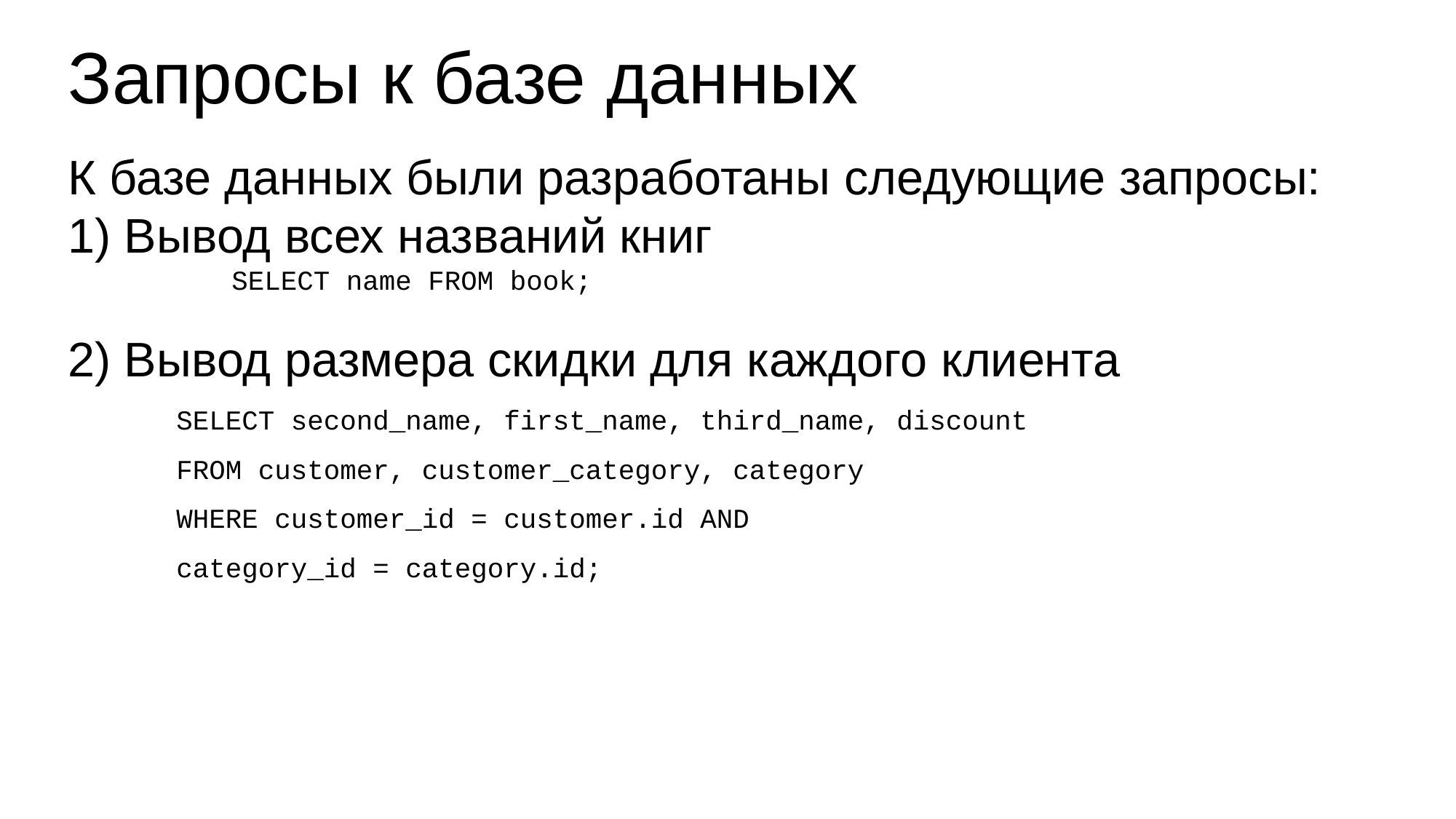

# Запросы к базе данных
К базе данных были разработаны следующие запросы:
1) Вывод всех названий книг
	SELECT name FROM book;

2) Вывод размера скидки для каждого клиента
SELECT second_name, first_name, third_name, discount
FROM customer, customer_category, category
WHERE customer_id = customer.id AND
category_id = category.id;